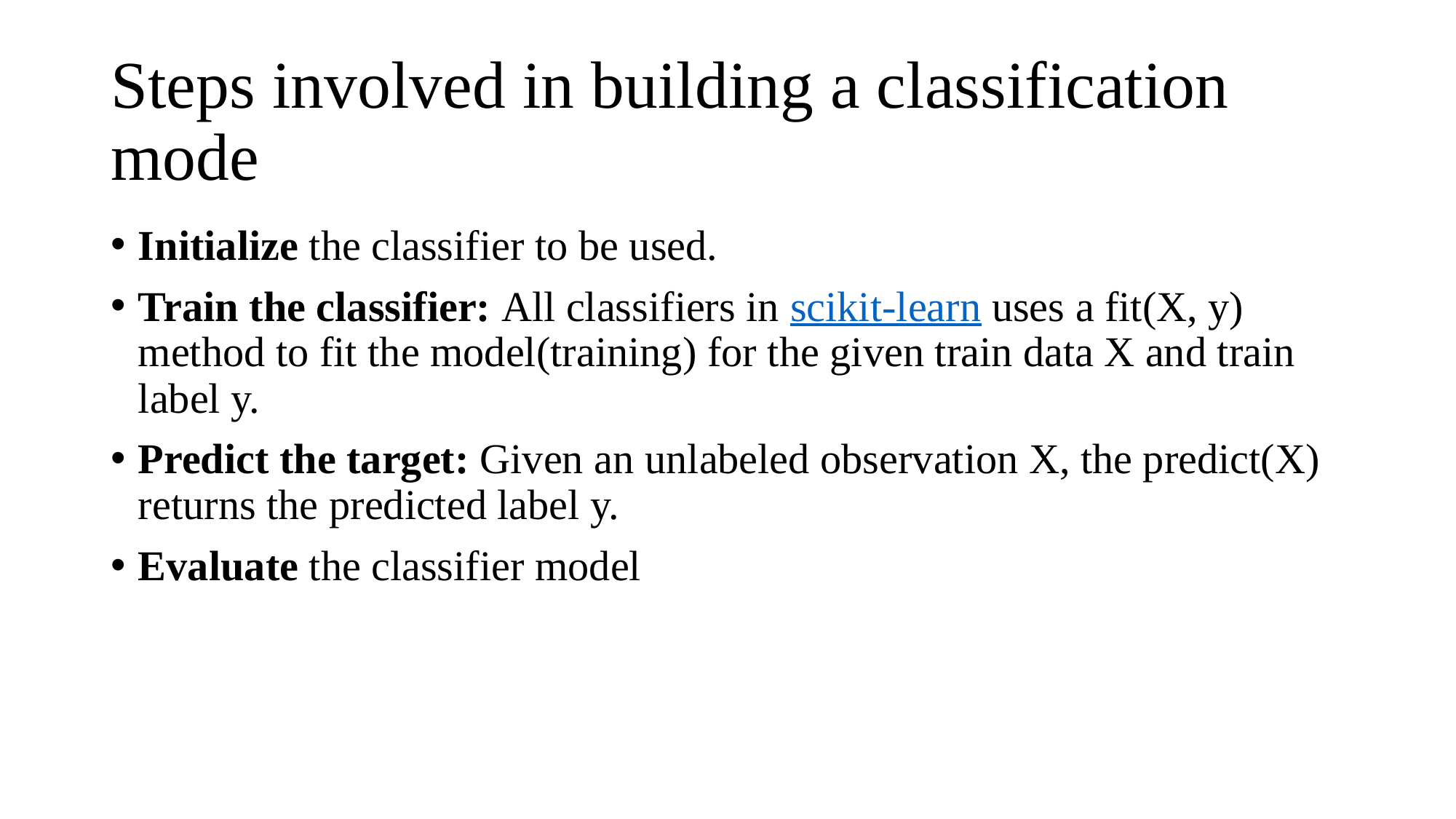

# Steps involved in building a classification mode
Initialize the classifier to be used.
Train the classifier: All classifiers in scikit-learn uses a fit(X, y) method to fit the model(training) for the given train data X and train label y.
Predict the target: Given an unlabeled observation X, the predict(X) returns the predicted label y.
Evaluate the classifier model